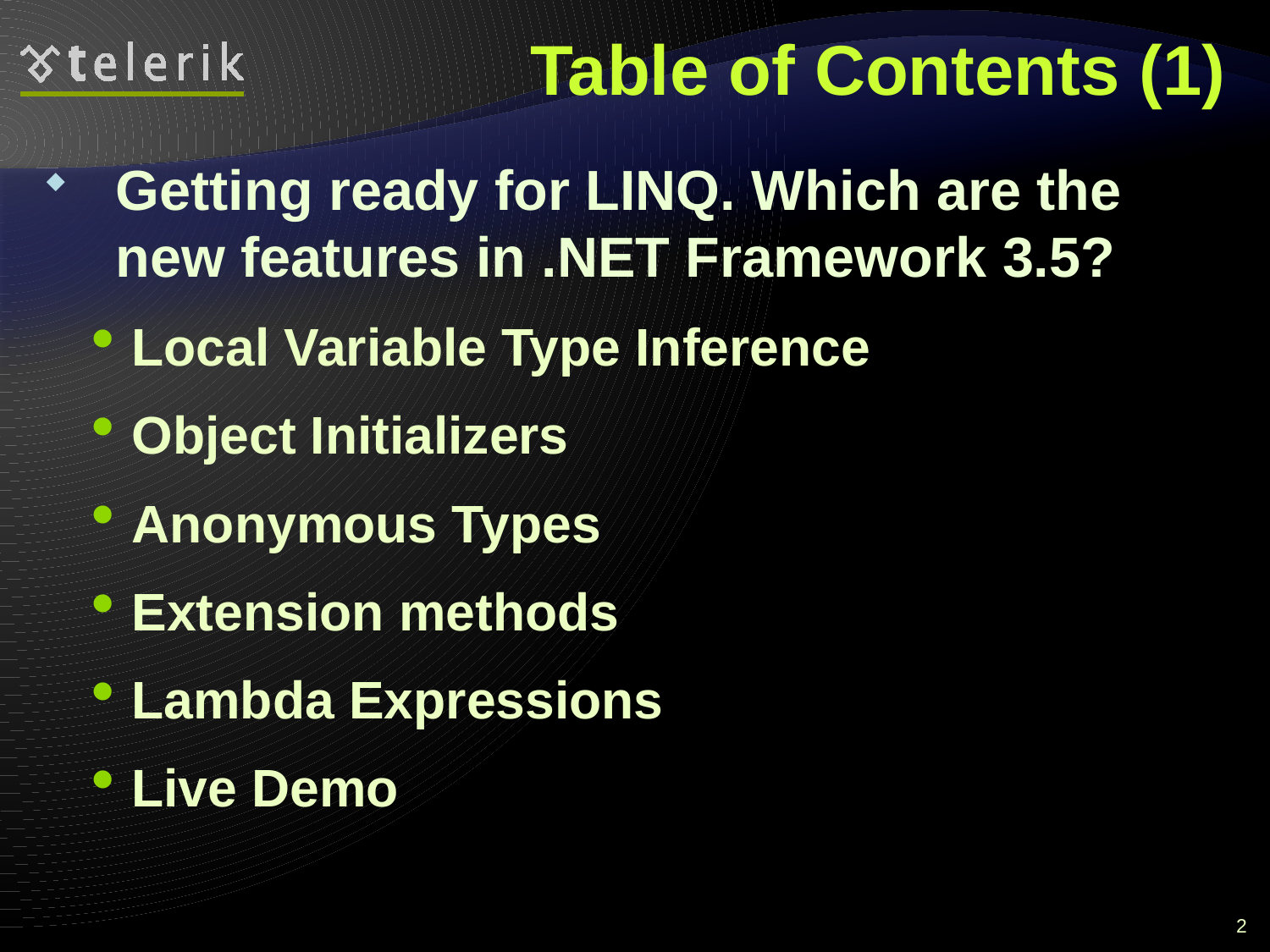

# Table of Contents (1)
Getting ready for LINQ. Which are the new features in .NET Framework 3.5?
Local Variable Type Inference
Object Initializers
Anonymous Types
Extension methods
Lambda Expressions
Live Demo

2